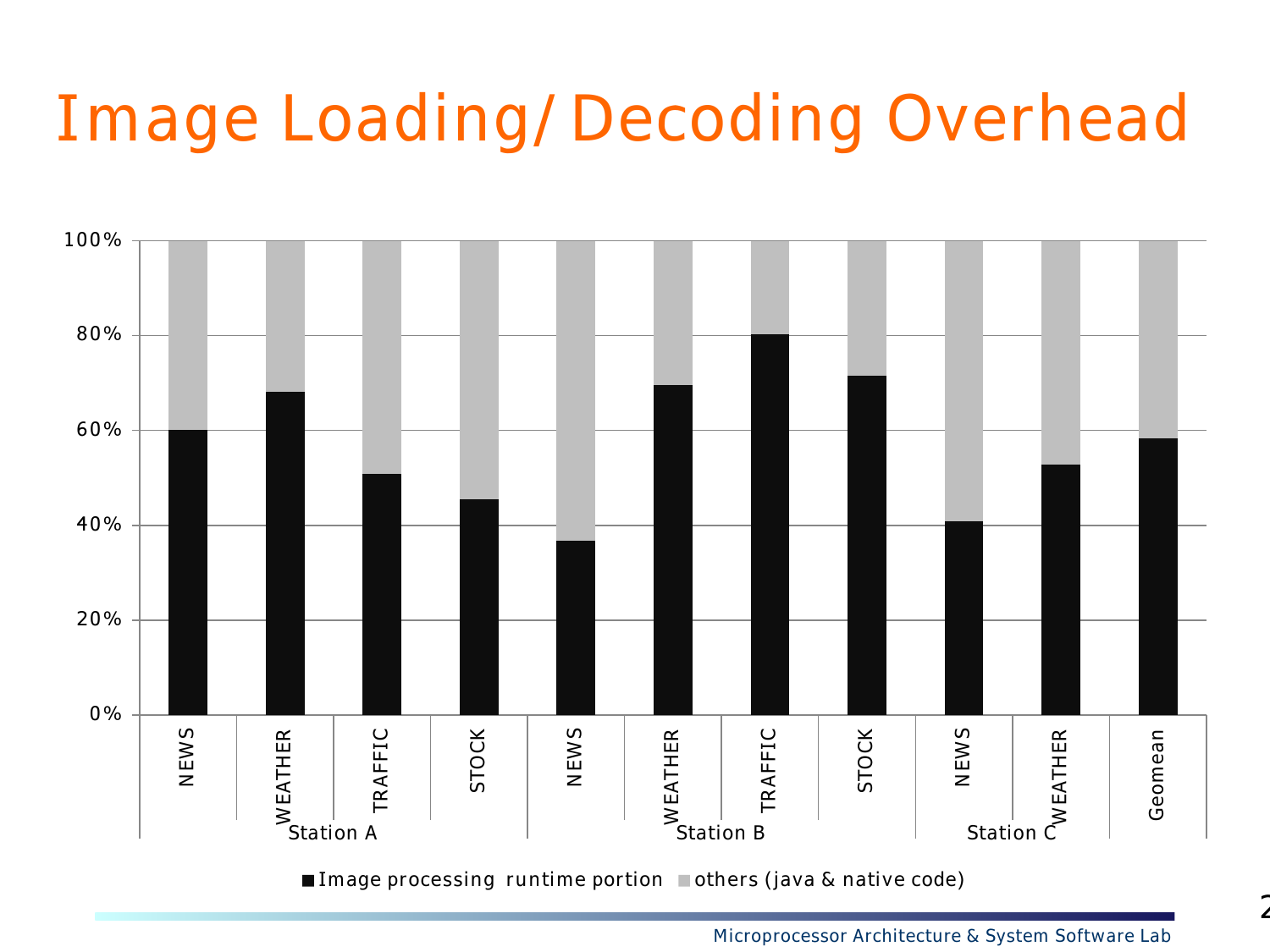

# Image Loading/Decoding Overhead

### Chart

| Category | Image processing  runtime portion | others (java & native code) |
|---|---|---|
| NEWS | 0.6007751937984525 | 0.39922480620155276 |
| WEATHER | 0.680969408025427 | 0.31903059197457573 |
| TRAFFIC | 0.5089748703629836 | 0.49102512963701767 |
| STOCK | 0.45449301371618894 | 0.5455069862838098 |
| NEWS | 0.3669341894060995 | 0.6330658105939054 |
| WEATHER | 0.6966824644549766 | 0.303317535545025 |
| TRAFFIC | 0.8025117739403446 | 0.19748822605965466 |
| STOCK | 0.7151898734177242 | 0.2848101265822797 |
| NEWS | 0.40876853642811073 | 0.5912314635718896 |
| WEATHER | 0.5282877482203047 | 0.47171225177969417 |
| Geomean | 0.5835457087079742 | 0.4164542912920249 |